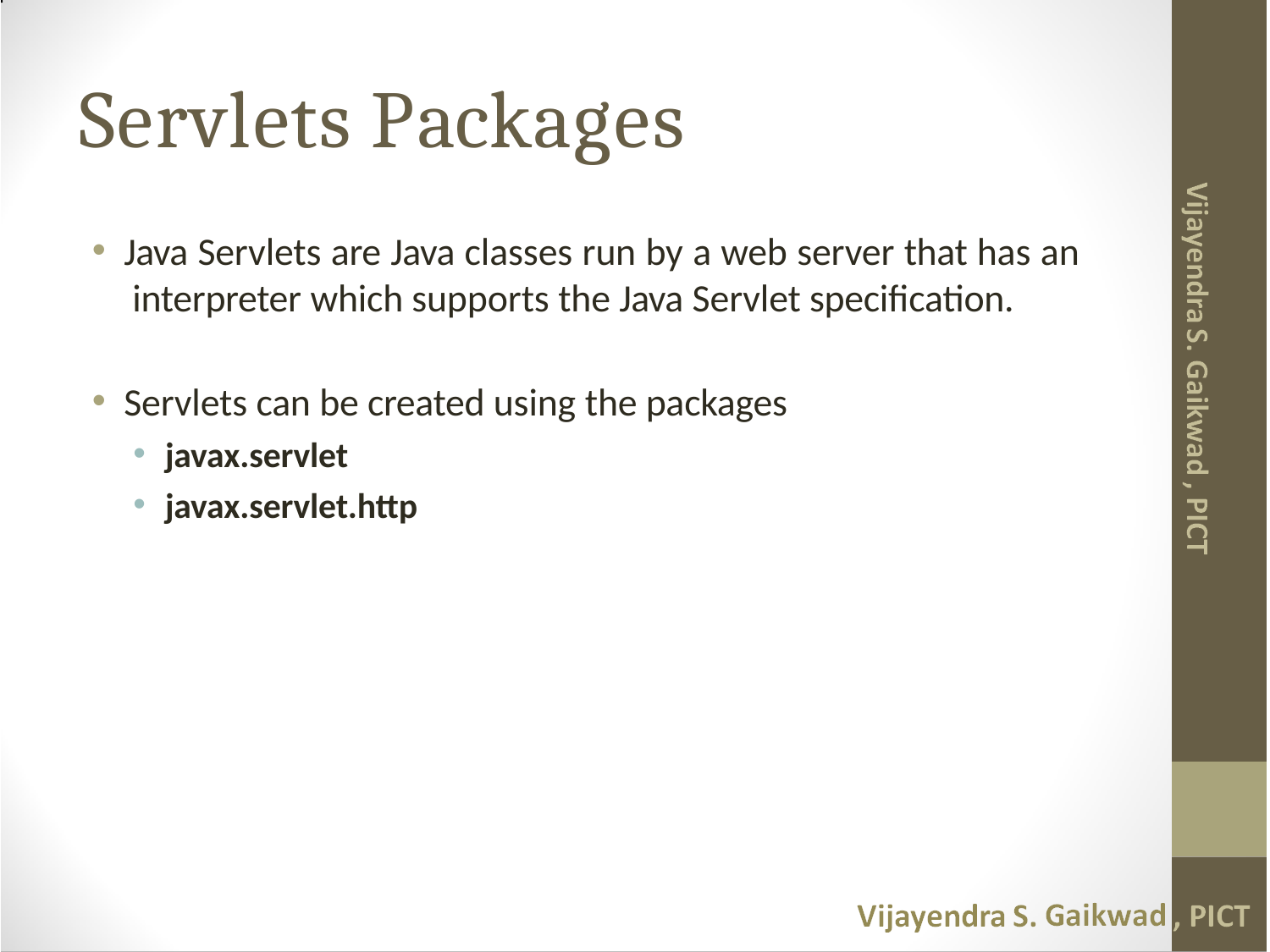

# Servlets Packages
Java Servlets are Java classes run by a web server that has an  interpreter which supports the Java Servlet specification.

Servlets can be created using the packages
javax.servlet
javax.servlet.http